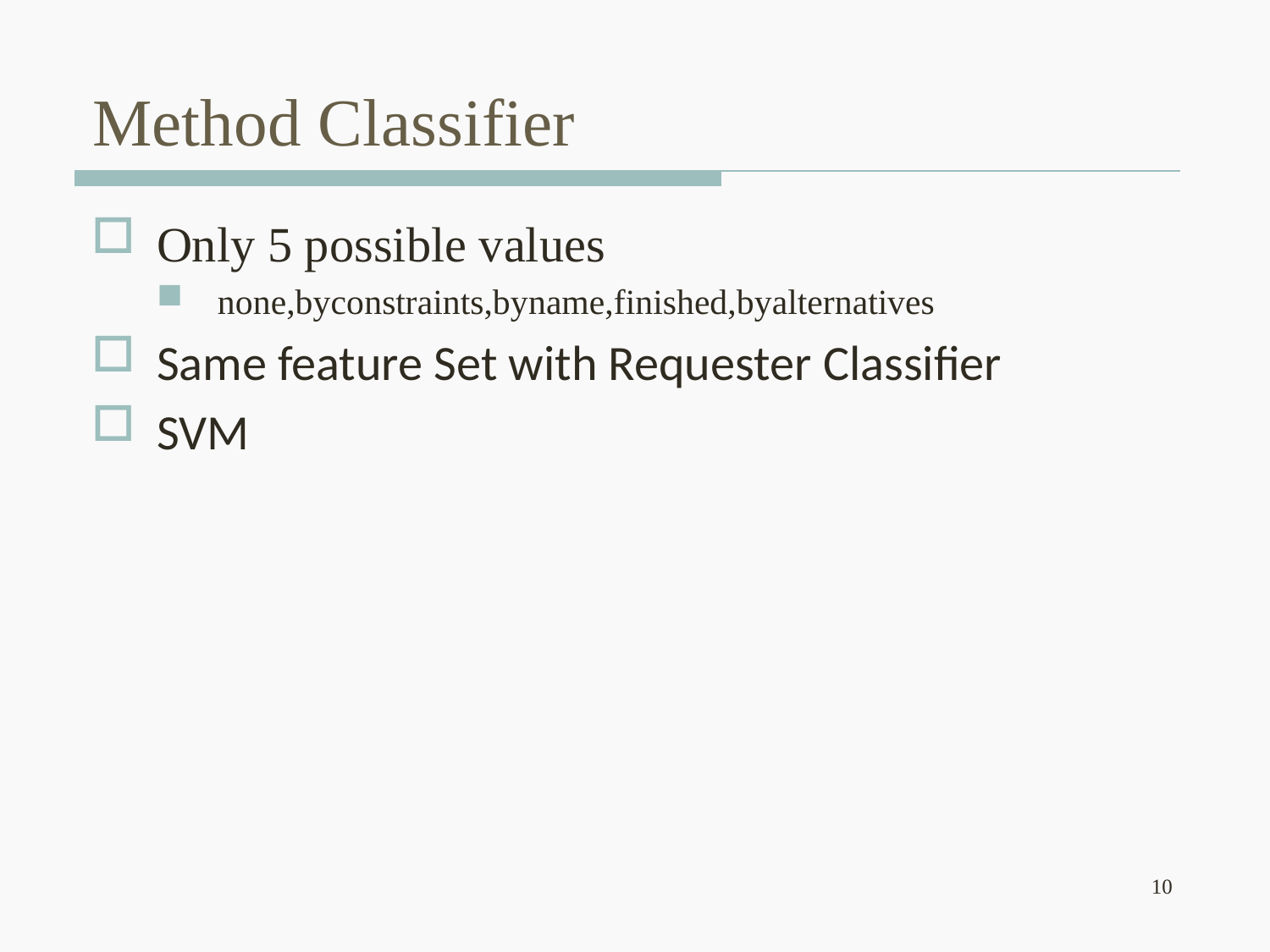

# Method Classifier
Only 5 possible values
none,byconstraints,byname,finished,byalternatives
Same feature Set with Requester Classifier
SVM

10